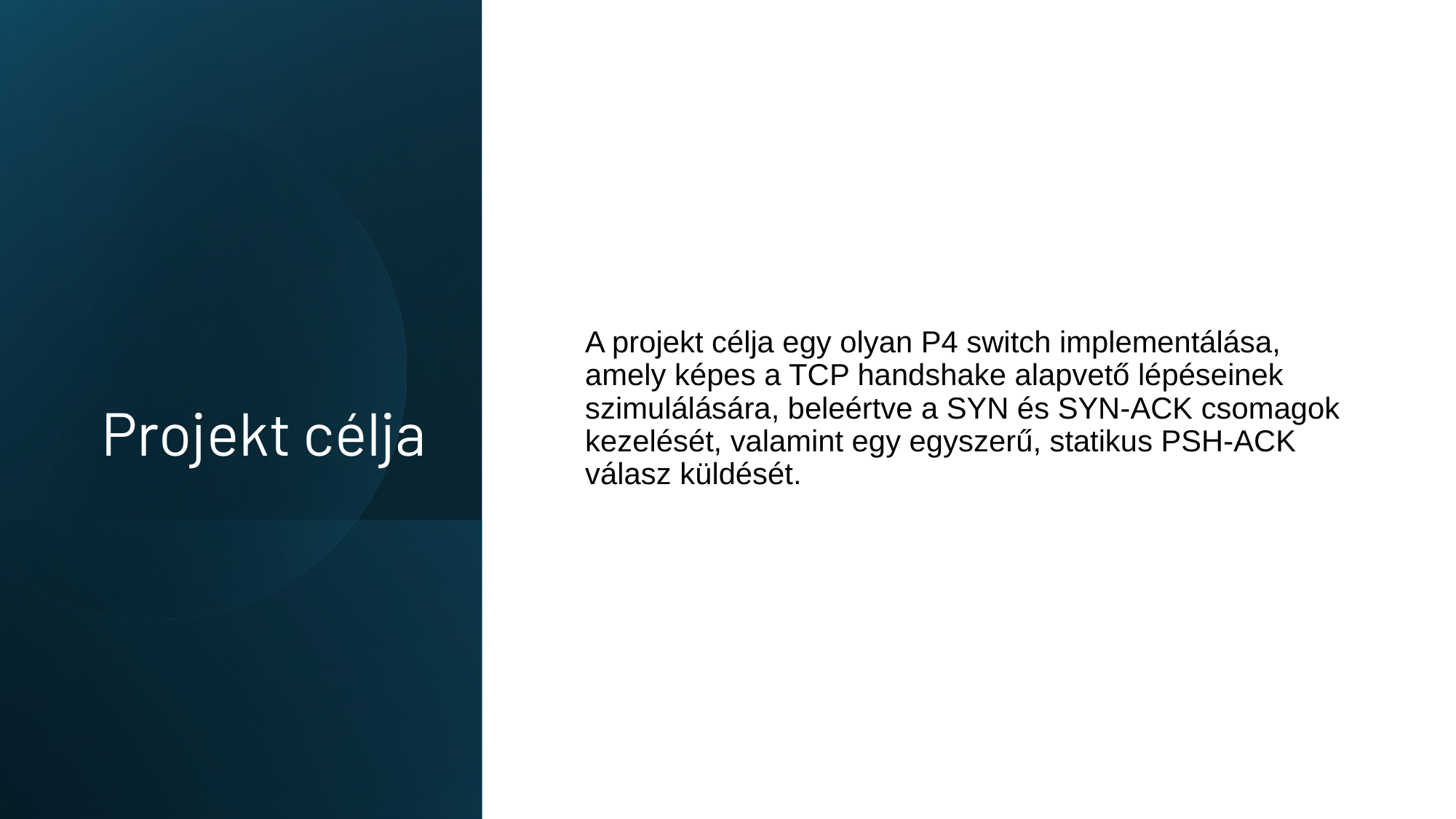

# Projekt célja
A projekt célja egy olyan P4 switch implementálása, amely képes a TCP handshake alapvető lépéseinek szimulálására, beleértve a SYN és SYN-ACK csomagok kezelését, valamint egy egyszerű, statikus PSH-ACK válasz küldését.